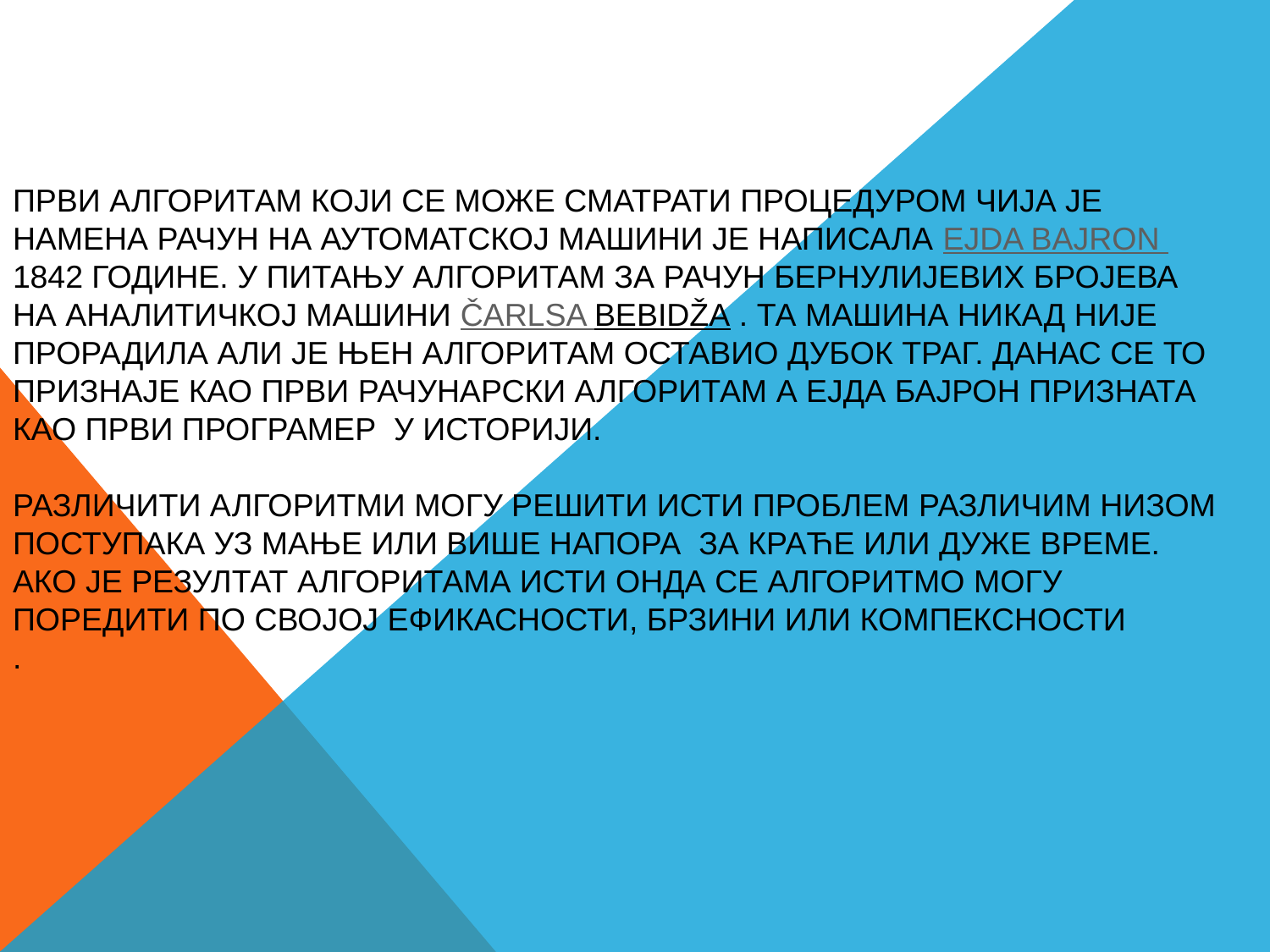

# ПРВИ АЛГОРИТАМ КОЈИ СЕ МОЖЕ СМАТРАТИ ПРОЦЕДУРОМ ЧИЈА ЈЕ НАМЕНА РАЧУН НА АУТОМАТСКОЈ МАШИНИ ЈЕ НАПИСАЛА Ejda Bajron 1842 ГОДИНЕ. У ПИТАЊУ АЛГОРИТАМ ЗА РАЧУН Бернулијевих бројева на аналитичкој машини Čarlsa Bebidža . Та машина никад није прорадила али је њен алгоритам оставио дубок траг. Данас се то признаје као први рачунарски алгоритам а ејда бајрон призната као први програмер  у историји. РАЗЛИЧИТИ АЛГОРИТМИ МОГУ РЕШИТИ ИСТИ ПРОБЛЕМ РАЗЛИЧИМ НИЗОМ ПОСТУПАКА УЗ МАЊЕ ИЛИ ВИШЕ НАПОРА  ЗА КРАЋЕ ИЛИ ДУЖЕ ВРЕМЕ. АКО ЈЕ РЕЗУЛТАТ АЛГОРИТАМА ИСТИ ОНДА СЕ АЛГОРИТМО МОГУ ПОРЕДИТИ ПО СВОЈОЈ ЕФИКАСНОСТИ, БРЗИНИ ИЛИ КОМПЕКСНОСТИ .